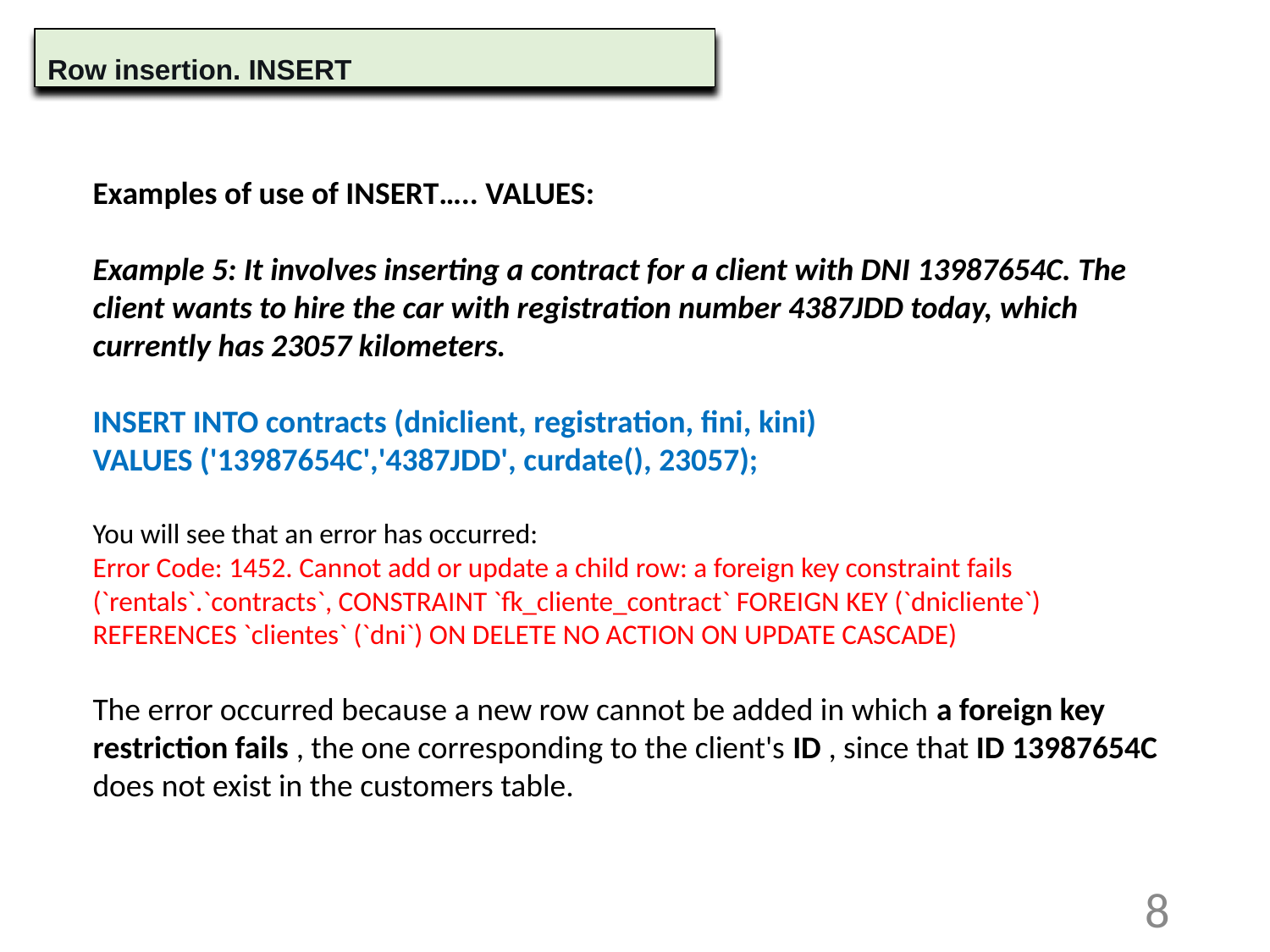

Row insertion. INSERT
Examples of use of INSERT….. VALUES:

Example 5: It involves inserting a contract for a client with DNI 13987654C. The client wants to hire the car with registration number 4387JDD today, which currently has 23057 kilometers.

INSERT INTO contracts (dniclient, registration, fini, kini)
VALUES ('13987654C','4387JDD', curdate(), 23057);

You will see that an error has occurred:
Error Code: 1452. Cannot add or update a child row: a foreign key constraint fails (`rentals`.`contracts`, CONSTRAINT `fk_cliente_contract` FOREIGN KEY (`dnicliente`) REFERENCES `clientes` (`dni`) ON DELETE NO ACTION ON UPDATE CASCADE)

The error occurred because a new row cannot be added in which a foreign key restriction fails , the one corresponding to the client's ID , since that ID 13987654C does not exist in the customers table.
8